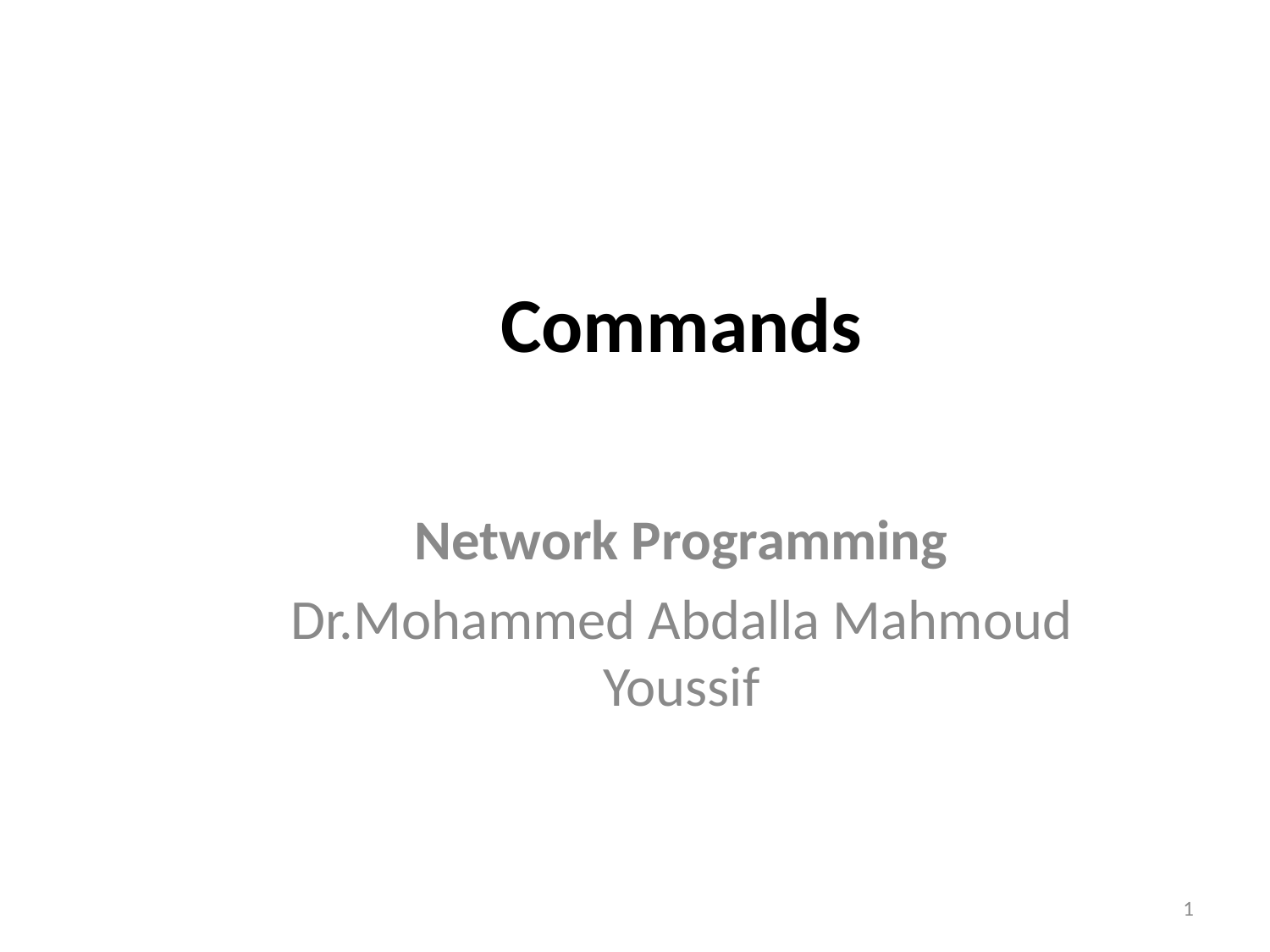

Commands
Network Programming
Dr.Mohammed Abdalla Mahmoud Youssif

1